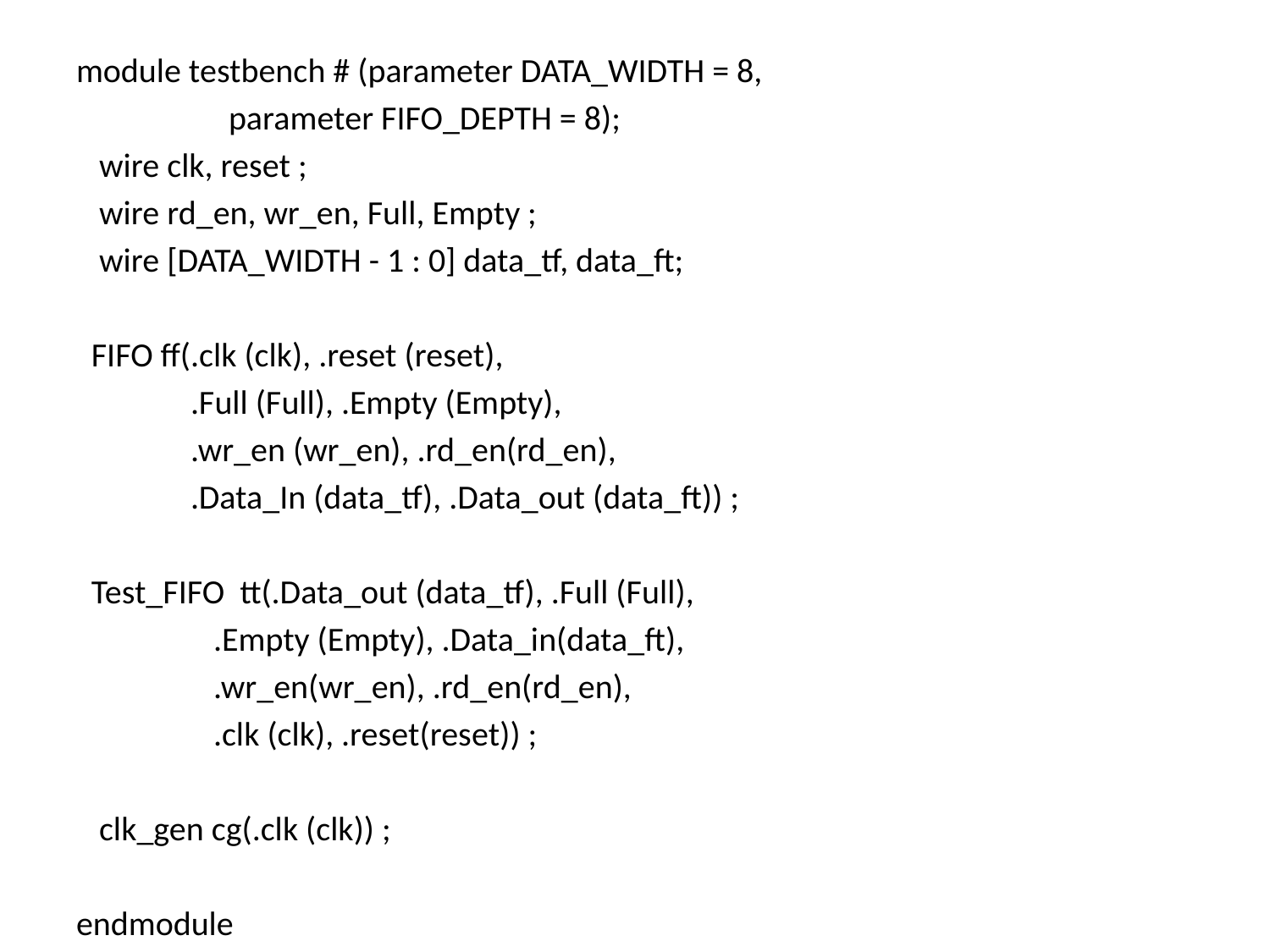

module testbench # (parameter DATA_WIDTH = 8,
                    parameter FIFO_DEPTH = 8);
   wire clk, reset ;
   wire rd_en, wr_en, Full, Empty ;
   wire [DATA_WIDTH - 1 : 0] data_tf, data_ft;

  FIFO ff(.clk (clk), .reset (reset),
               .Full (Full), .Empty (Empty),
               .wr_en (wr_en), .rd_en(rd_en),
               .Data_In (data_tf), .Data_out (data_ft)) ;

  Test_FIFO  tt(.Data_out (data_tf), .Full (Full),
                  .Empty (Empty), .Data_in(data_ft),
                  .wr_en(wr_en), .rd_en(rd_en),
                  .clk (clk), .reset(reset)) ;

   clk_gen cg(.clk (clk)) ;

endmodule